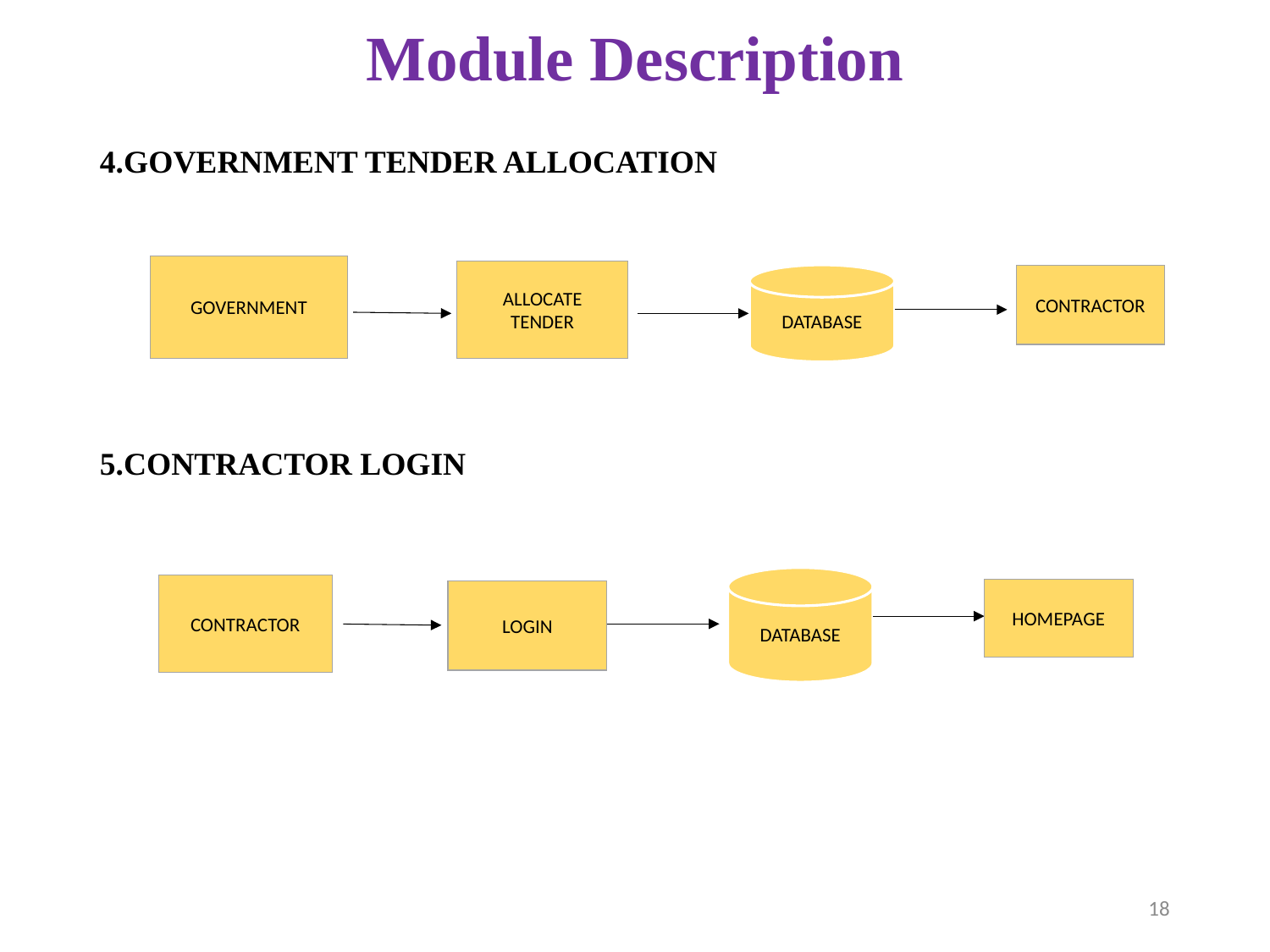

# Module Description
4.GOVERNMENT TENDER ALLOCATION
GOVERNMENT
ALLOCATE TENDER
DATABASE
CONTRACTOR
5.CONTRACTOR LOGIN
DATABASE
CONTRACTOR
HOMEPAGE
LOGIN
18